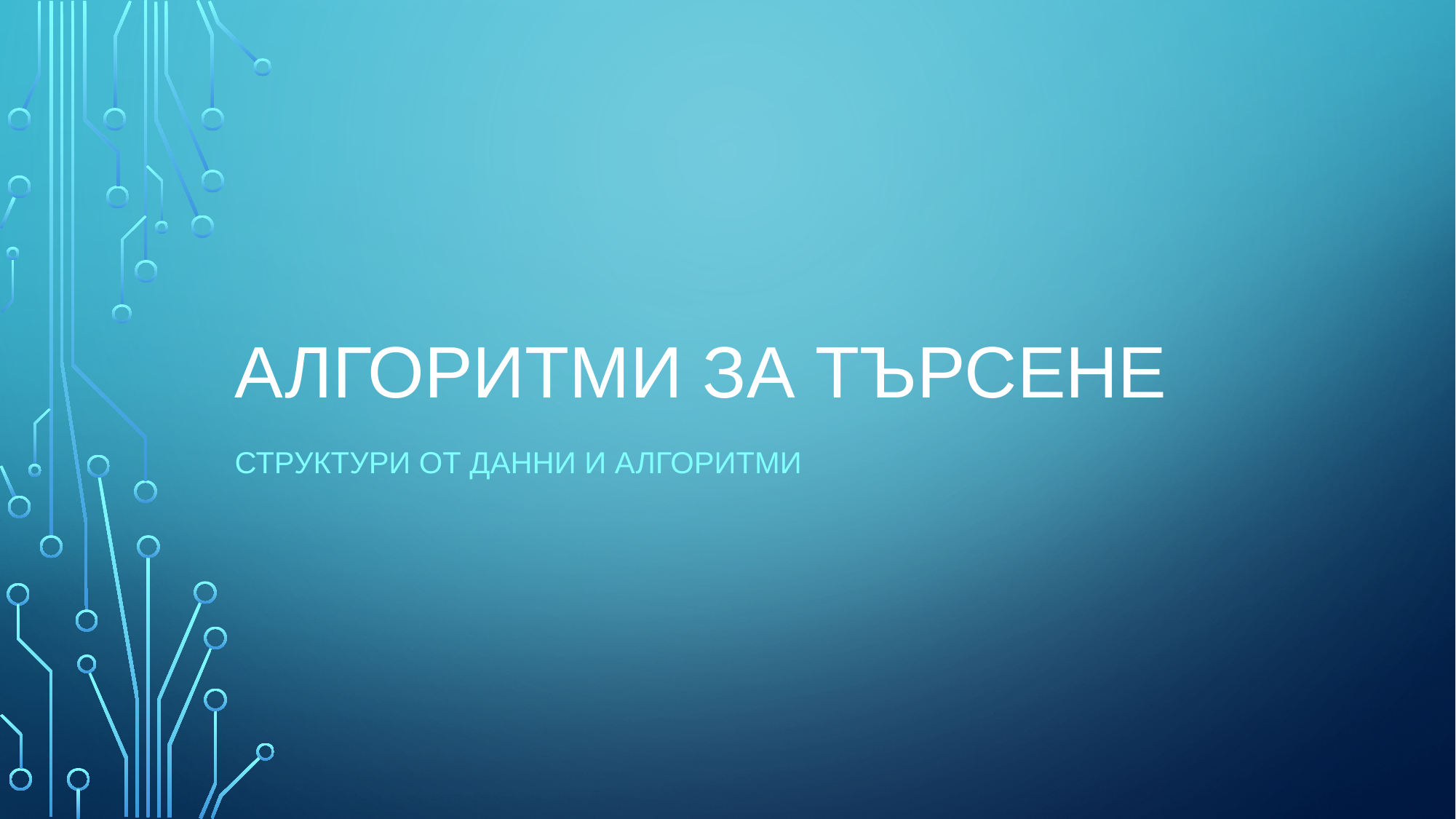

# Алгоритми за търсене
Структури от данни и алгоритми